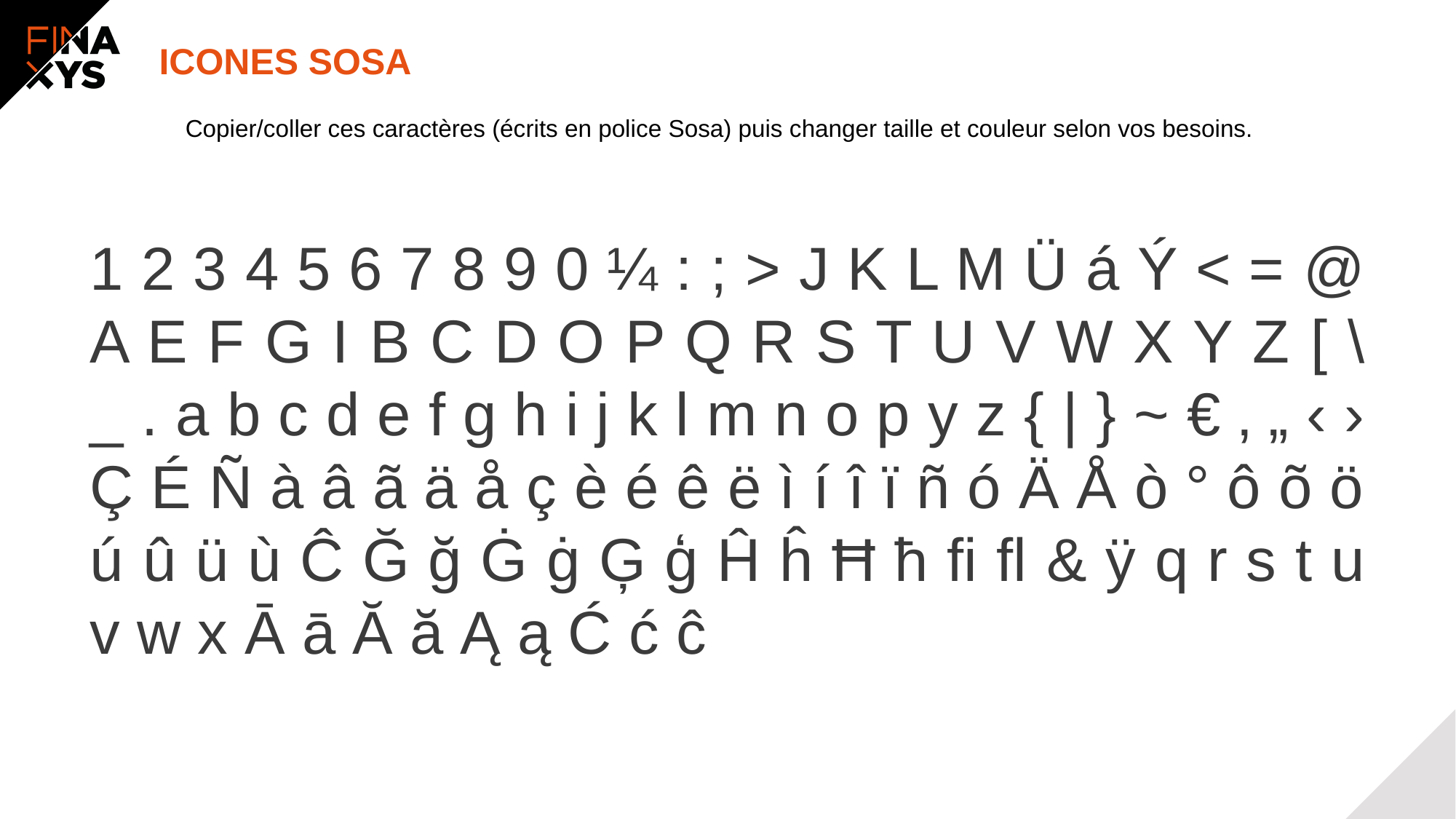

# ICONES Sosa
Copier/coller ces caractères (écrits en police Sosa) puis changer taille et couleur selon vos besoins.
1 2 3 4 5 6 7 8 9 0 ¼ : ; > J K L M Ü á Ý < = @ A E F G I B C D O P Q R S T U V W X Y Z [ \ _ . a b c d e f g h i j k l m n o p y z { | } ~ € ‚ „ ‹ › Ç É Ñ à â ã ä å ç è é ê ë ì í î ï ñ ó Ä Å ò ° ô õ ö ú û ü ù Ĉ Ğ ğ Ġ ġ Ģ ģ Ĥ ĥ Ħ ħ ﬁ ﬂ & ÿ q r s t u v w x Ā ā Ă ă Ą ą Ć ć ĉ